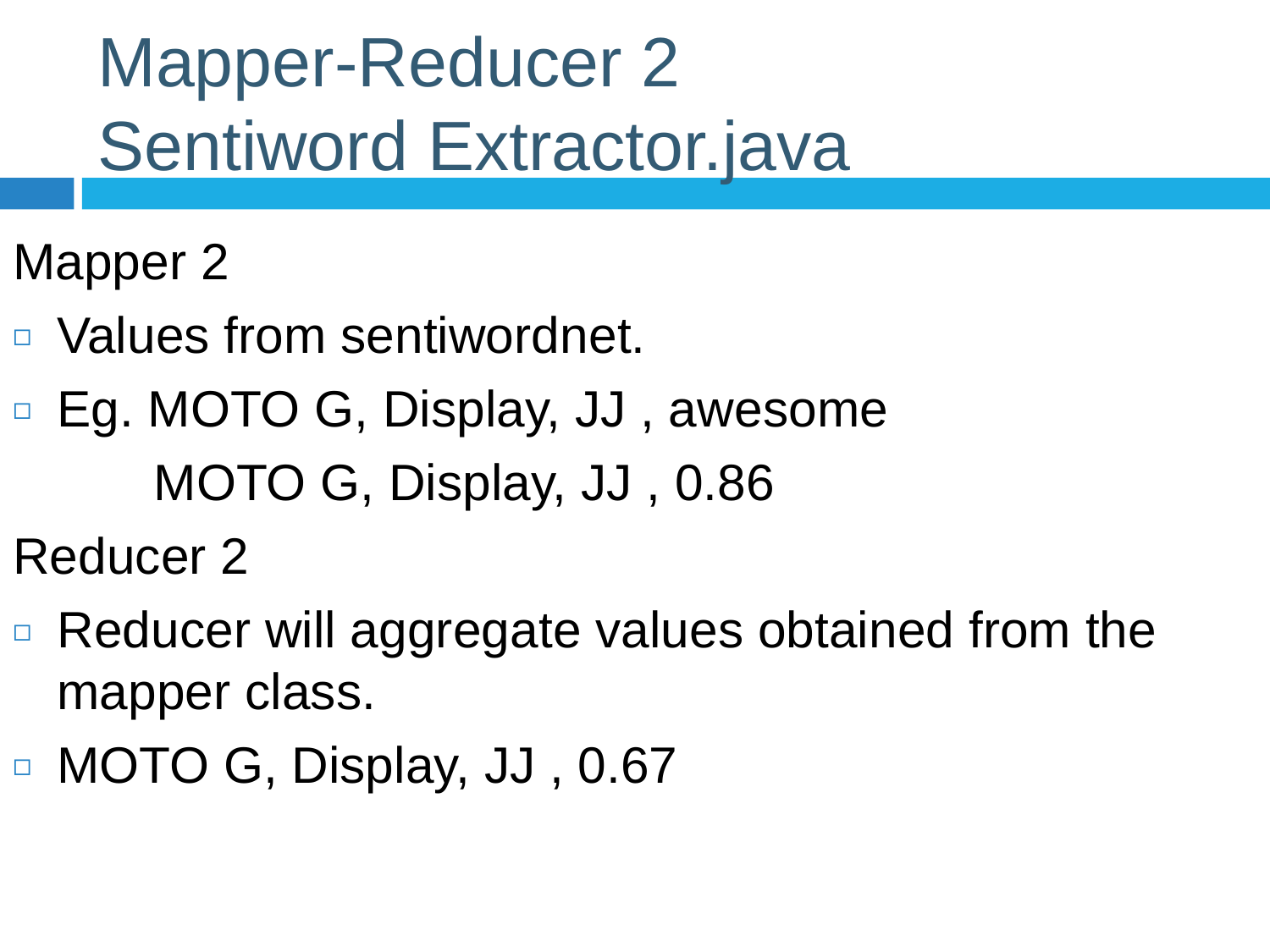

# Mapper-Reducer 2 Sentiword Extractor.java
Mapper 2
Values from sentiwordnet.
Eg. MOTO G, Display, JJ , awesome
	 MOTO G, Display, JJ , 0.86
Reducer 2
Reducer will aggregate values obtained from the mapper class.
MOTO G, Display, JJ , 0.67